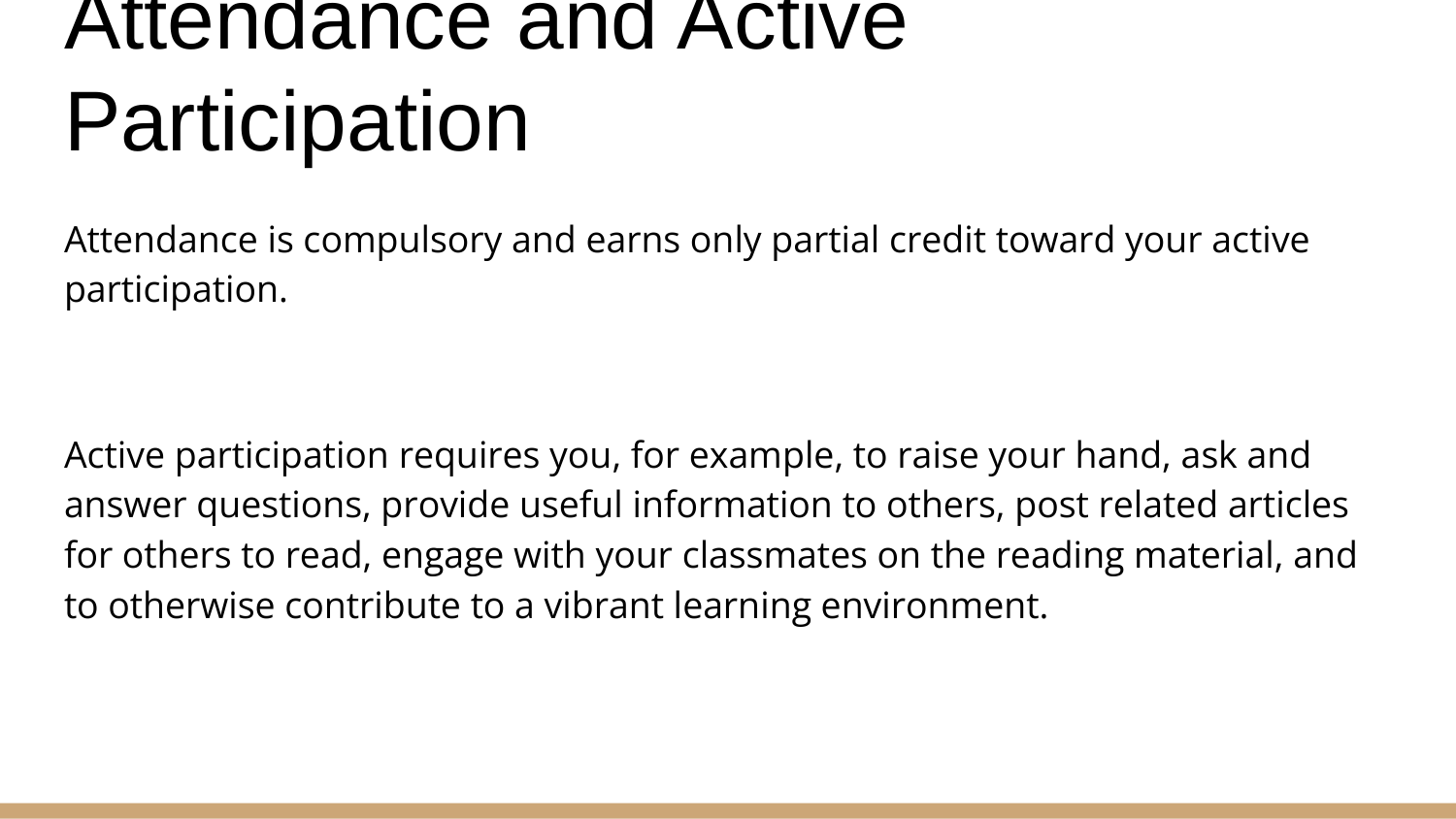

# Attendance and Active Participation
Attendance is compulsory and earns only partial credit toward your active participation.

Active participation requires you, for example, to raise your hand, ask and answer questions, provide useful information to others, post related articles for others to read, engage with your classmates on the reading material, and to otherwise contribute to a vibrant learning environment.